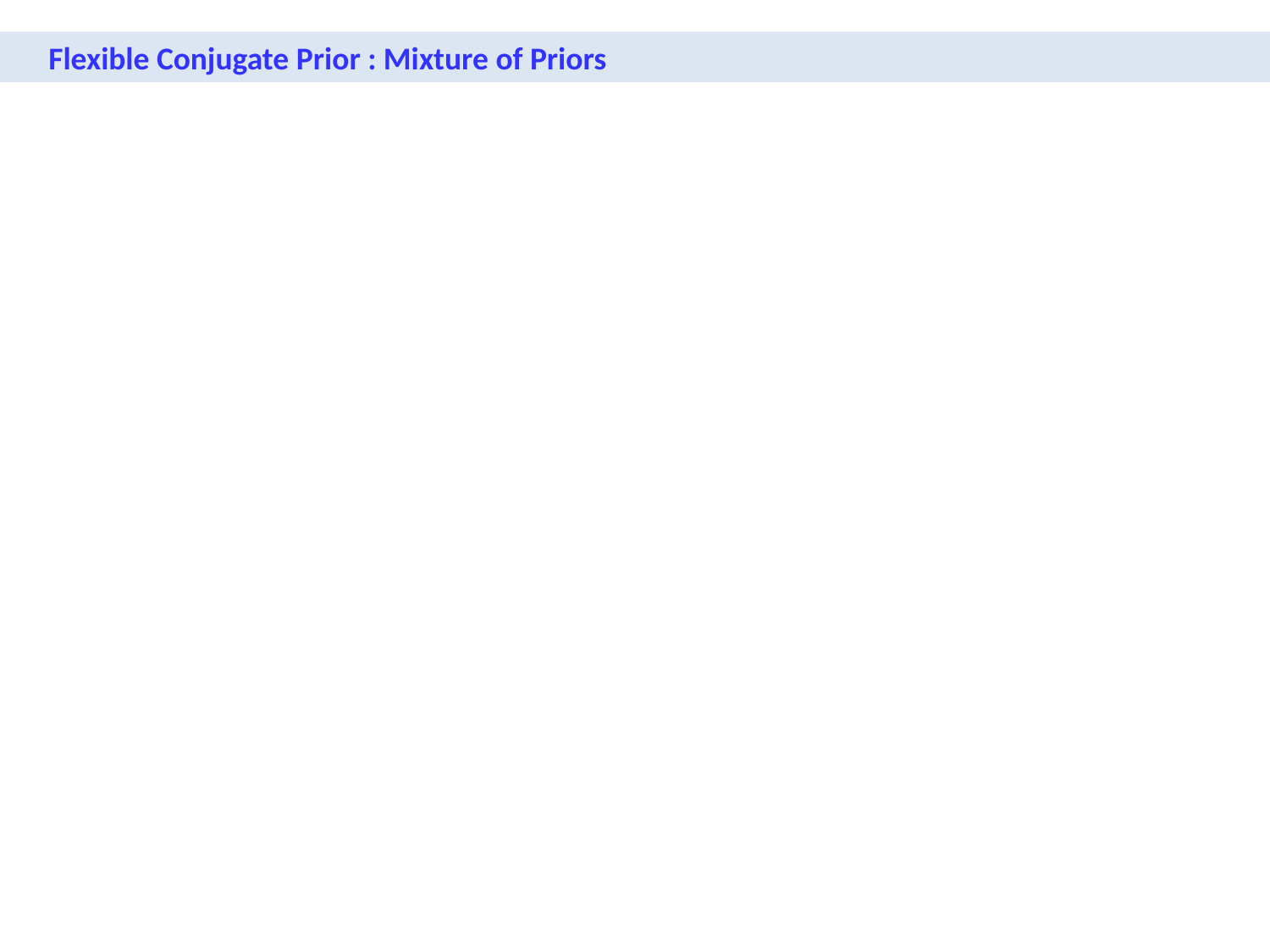

Flexible Conjugate Prior : Mixture of Priors